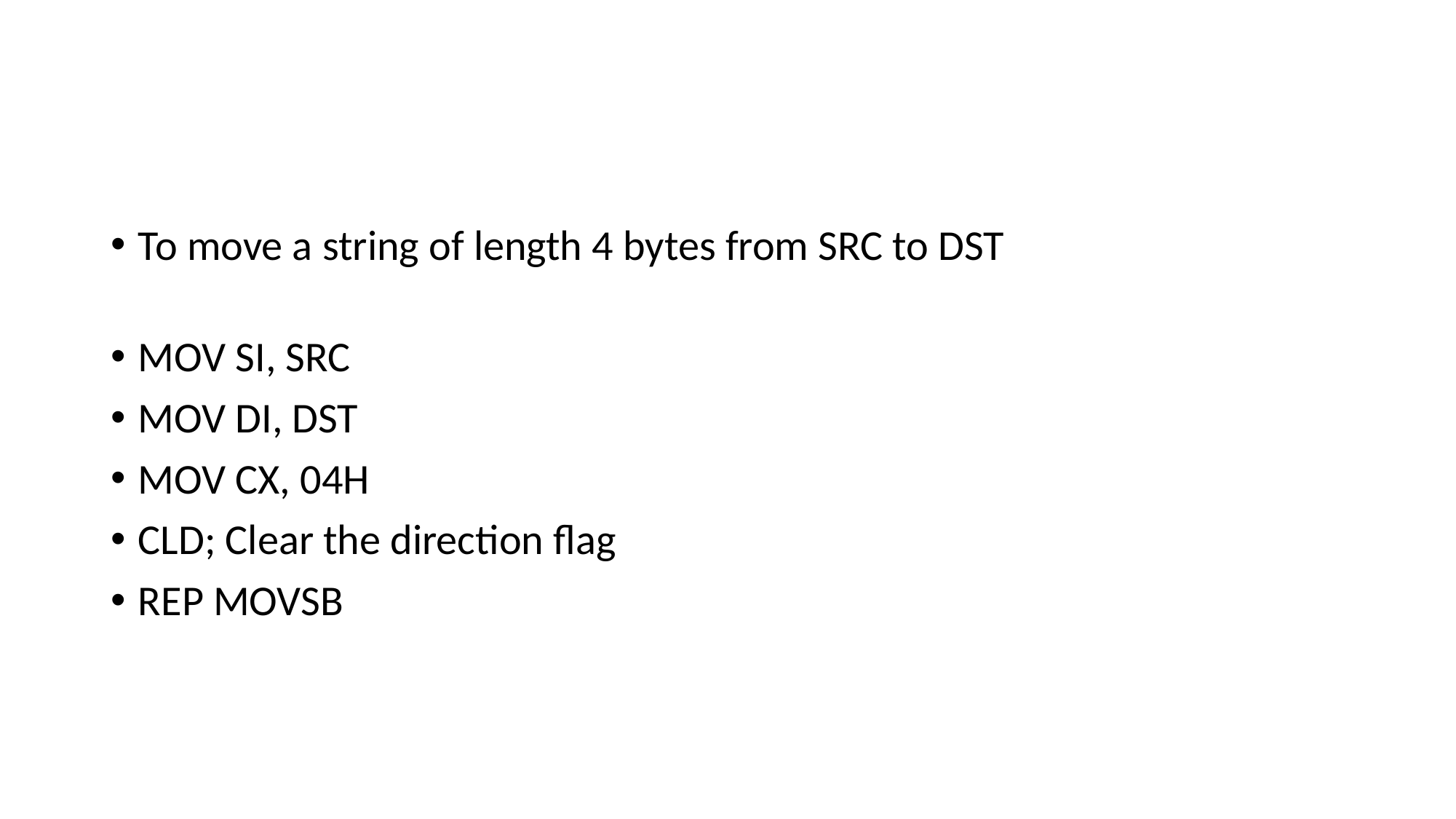

#
To move a string of length 4 bytes from SRC to DST
MOV SI, SRC
MOV DI, DST
MOV CX, 04H
CLD; Clear the direction flag
REP MOVSB